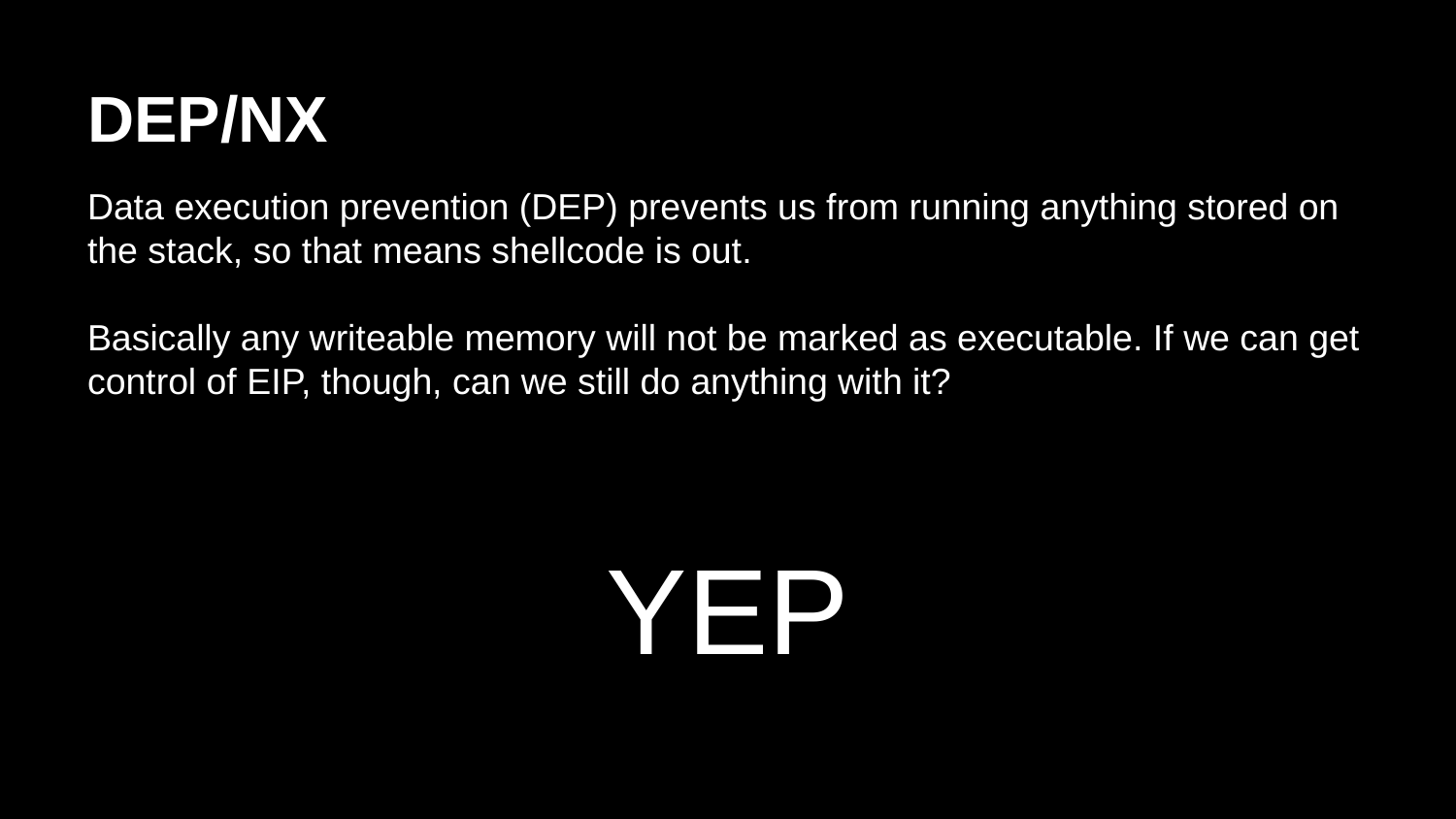

# DEP/NX
Data execution prevention (DEP) prevents us from running anything stored on the stack, so that means shellcode is out.

Basically any writeable memory will not be marked as executable. If we can get control of EIP, though, can we still do anything with it?

YEP